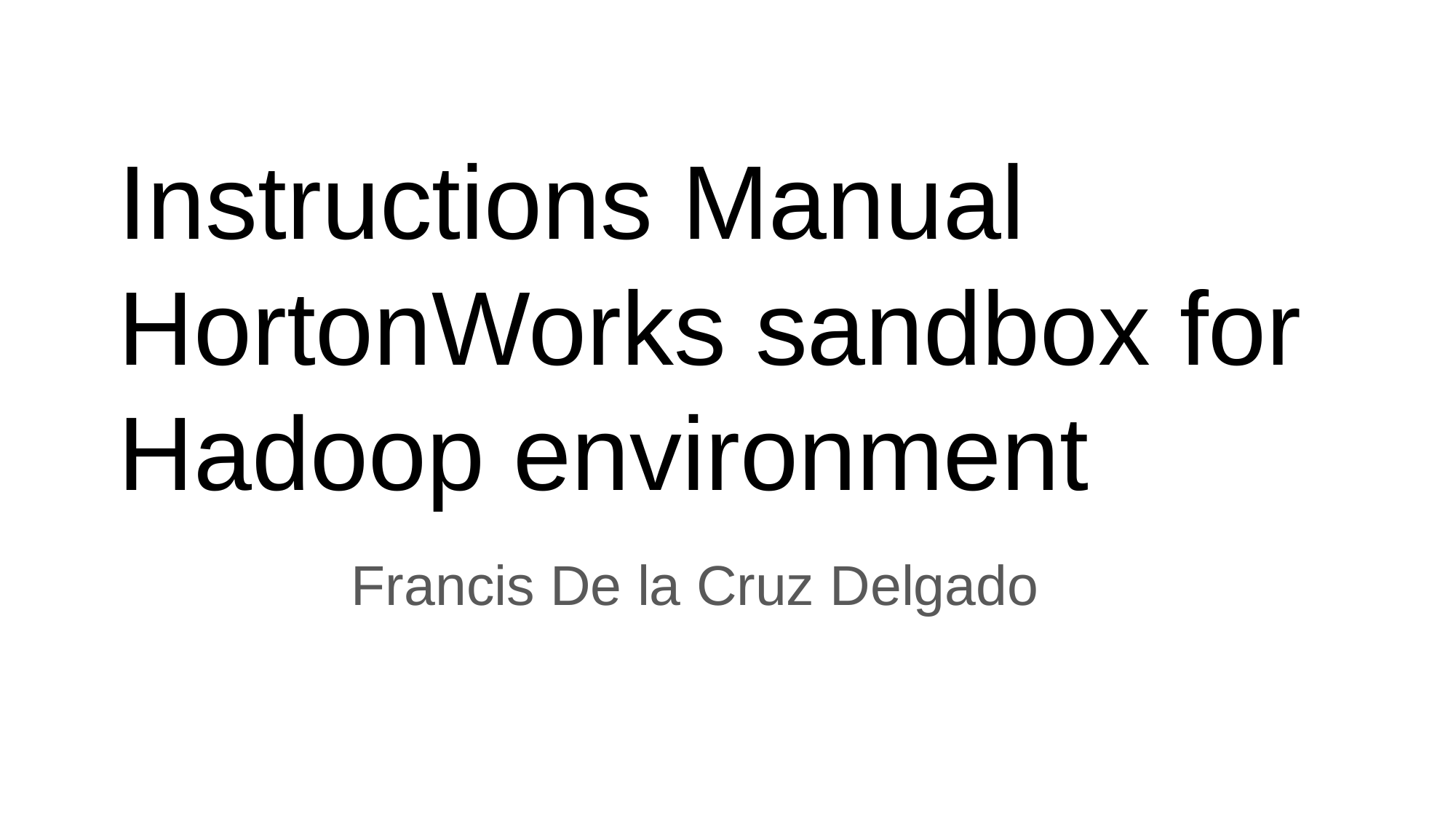

# Instructions Manual HortonWorks sandbox for Hadoop environment
Francis De la Cruz Delgado